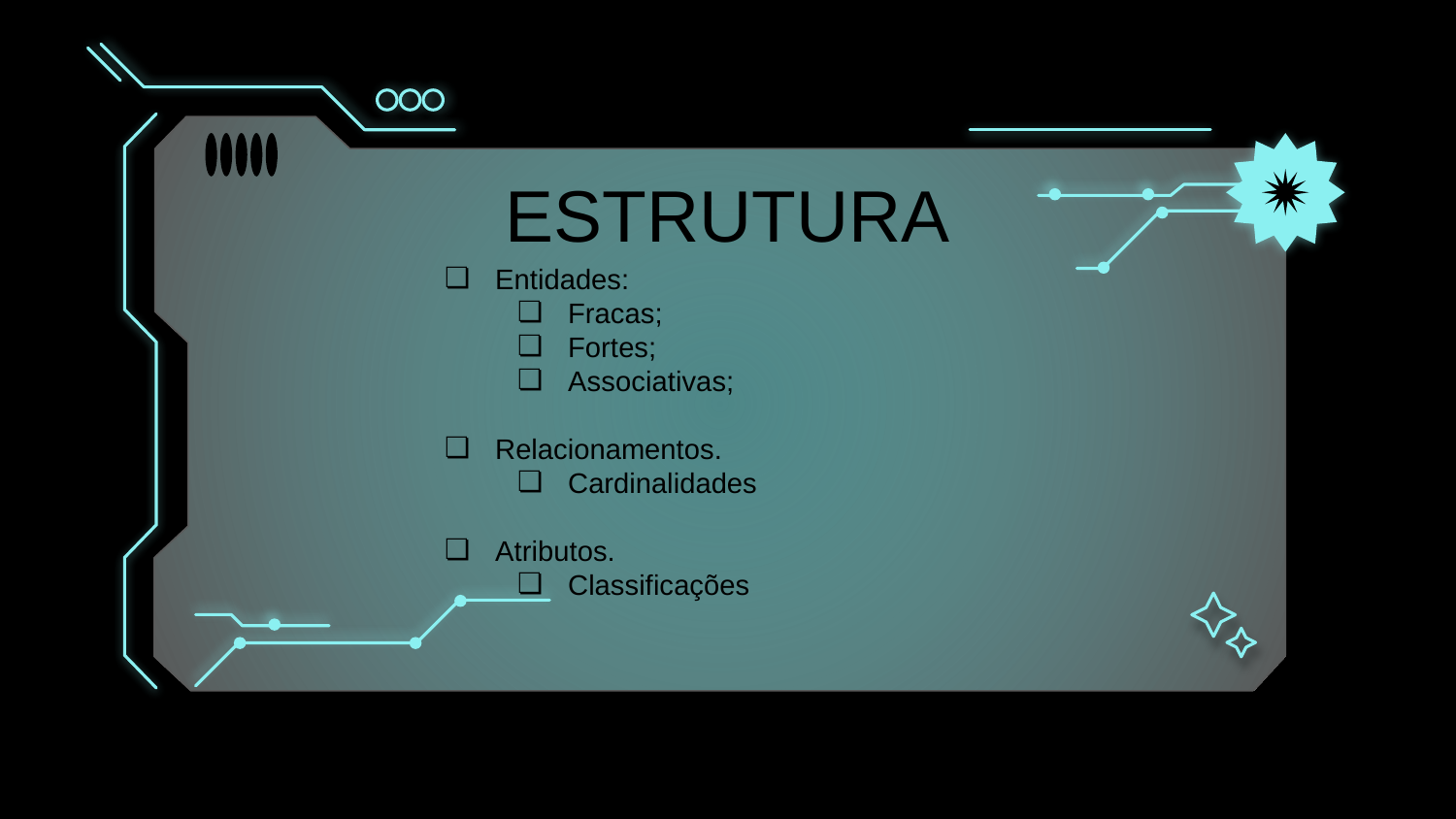

ESTRUTURA
Entidades:
Fracas;
Fortes;
Associativas;

Relacionamentos.
Cardinalidades

Atributos.
Classificações